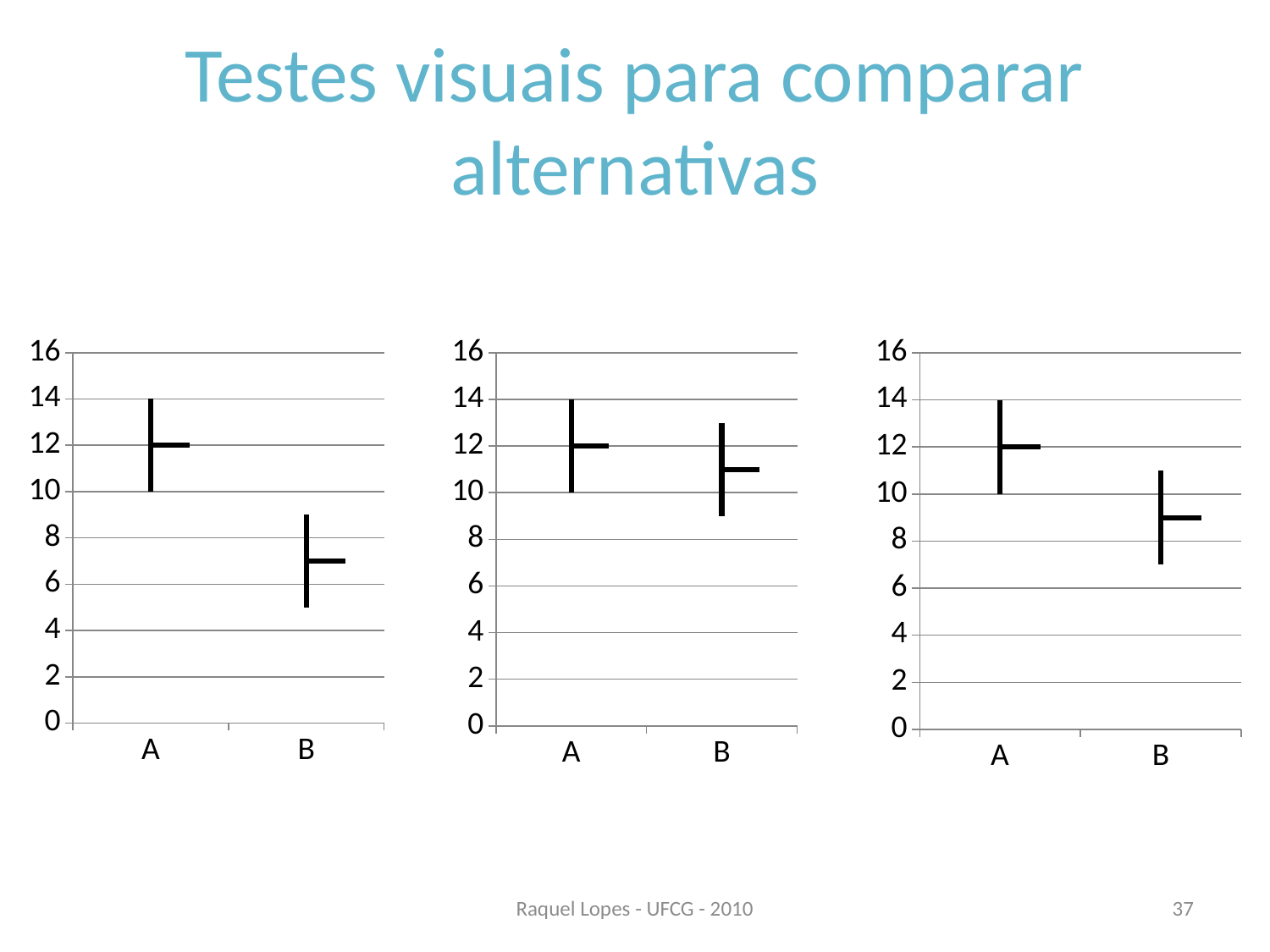

# Testes visuais para comparar alternativas

[unsupported chart]

[unsupported chart]

[unsupported chart]

Raquel Lopes - UFCG - 2010
37